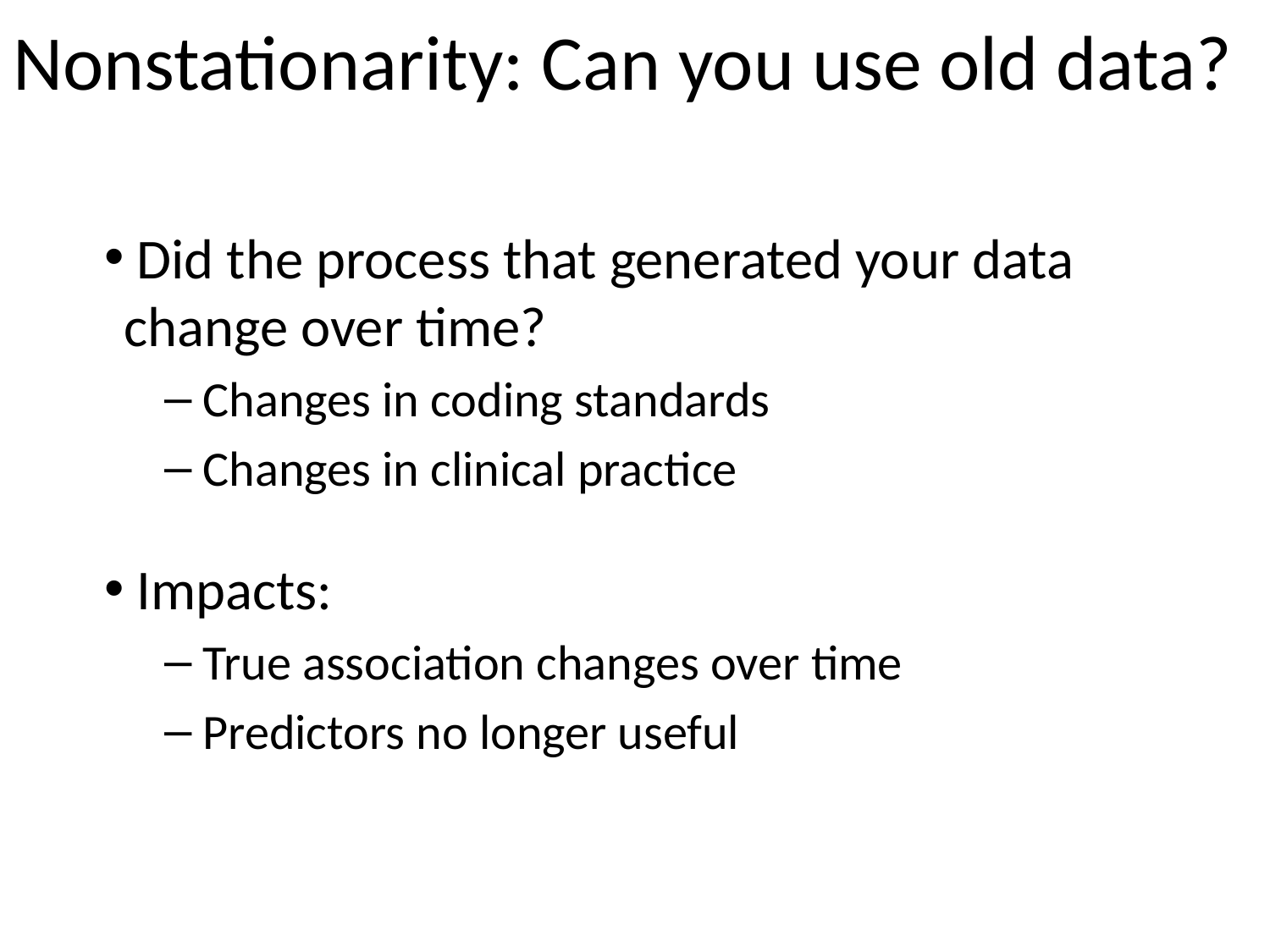

# Nonstationarity: Can you use old data?
 Did the process that generated your data change over time?
 Changes in coding standards
 Changes in clinical practice
 Impacts:
 True association changes over time
 Predictors no longer useful